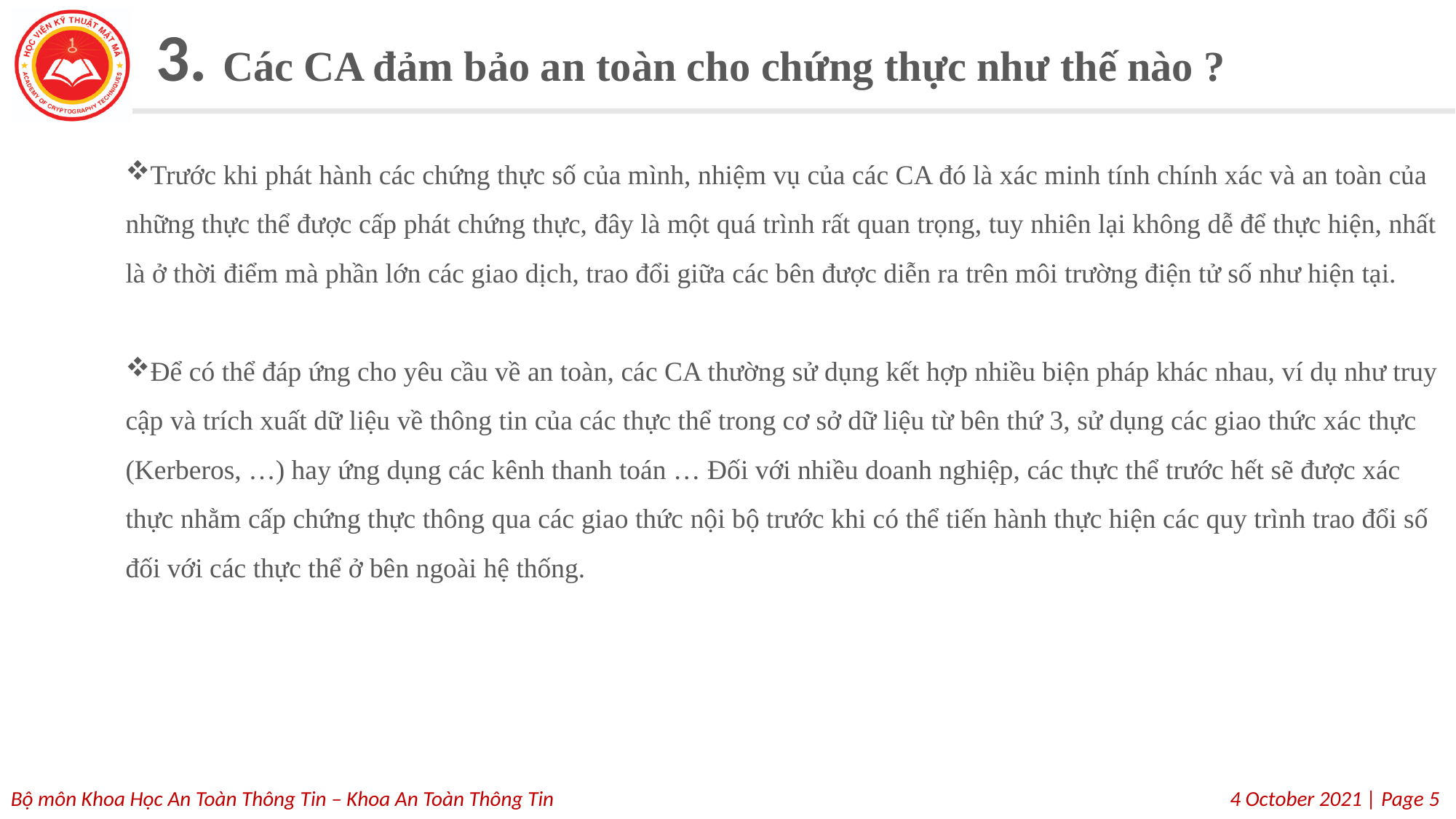

# 3. Các CA đảm bảo an toàn cho chứng thực như thế nào ?
Trước khi phát hành các chứng thực số của mình, nhiệm vụ của các CA đó là xác minh tính chính xác và an toàn của những thực thể được cấp phát chứng thực, đây là một quá trình rất quan trọng, tuy nhiên lại không dễ để thực hiện, nhất là ở thời điểm mà phần lớn các giao dịch, trao đổi giữa các bên được diễn ra trên môi trường điện tử số như hiện tại.

Để có thể đáp ứng cho yêu cầu về an toàn, các CA thường sử dụng kết hợp nhiều biện pháp khác nhau, ví dụ như truy cập và trích xuất dữ liệu về thông tin của các thực thể trong cơ sở dữ liệu từ bên thứ 3, sử dụng các giao thức xác thực (Kerberos, …) hay ứng dụng các kênh thanh toán … Đối với nhiều doanh nghiệp, các thực thể trước hết sẽ được xác thực nhằm cấp chứng thực thông qua các giao thức nội bộ trước khi có thể tiến hành thực hiện các quy trình trao đổi số đối với các thực thể ở bên ngoài hệ thống.